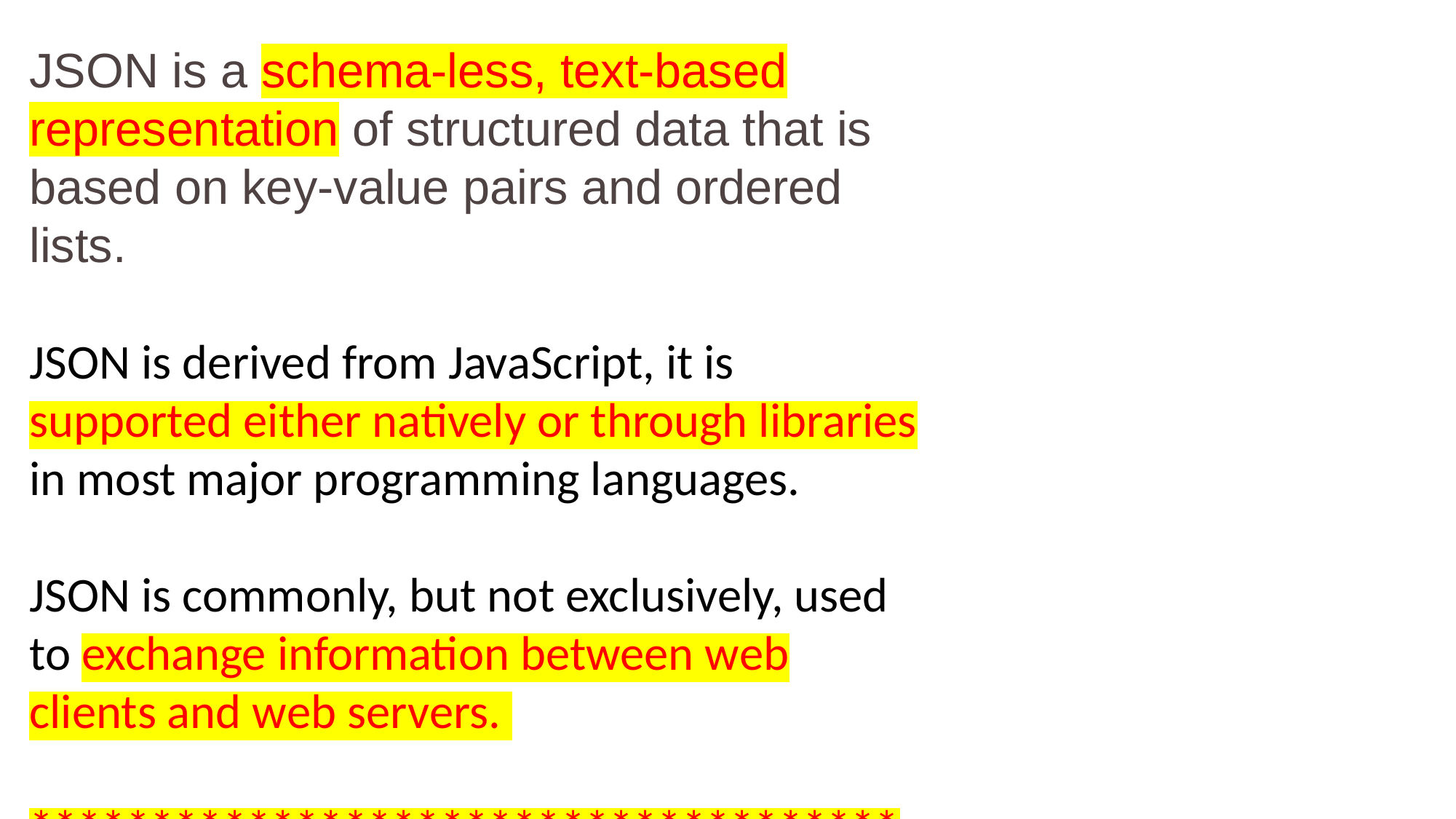

JSON is a schema-less, text-based representation of structured data that is based on key-value pairs and ordered lists.

JSON is derived from JavaScript, it is supported either natively or through libraries in most major programming languages.

JSON is commonly, but not exclusively, used to exchange information between web clients and web servers.

************************************